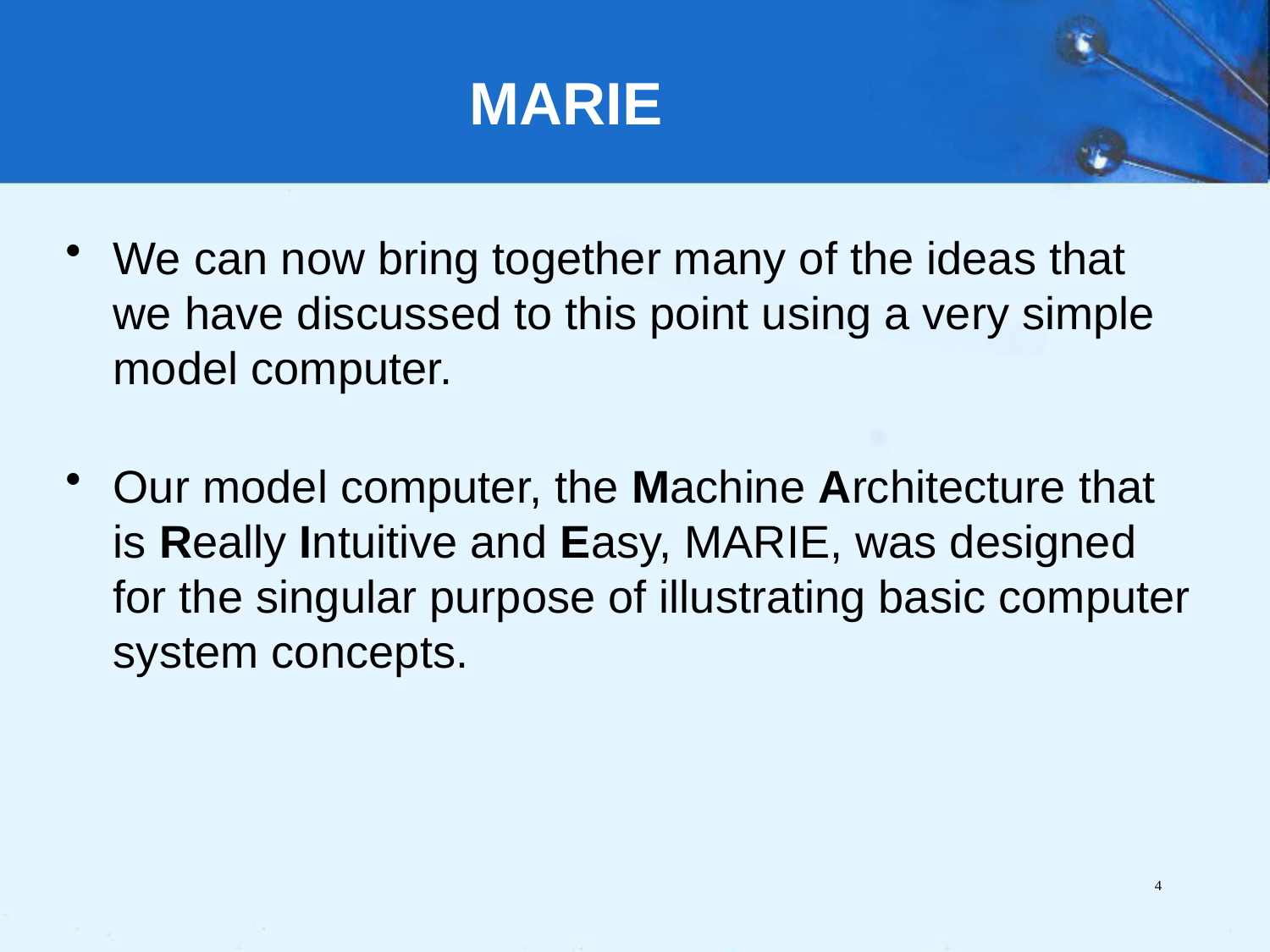

# MARIE
We can now bring together many of the ideas that we have discussed to this point using a very simple model computer.
Our model computer, the Machine Architecture that is Really Intuitive and Easy, MARIE, was designed for the singular purpose of illustrating basic computer system concepts.
4